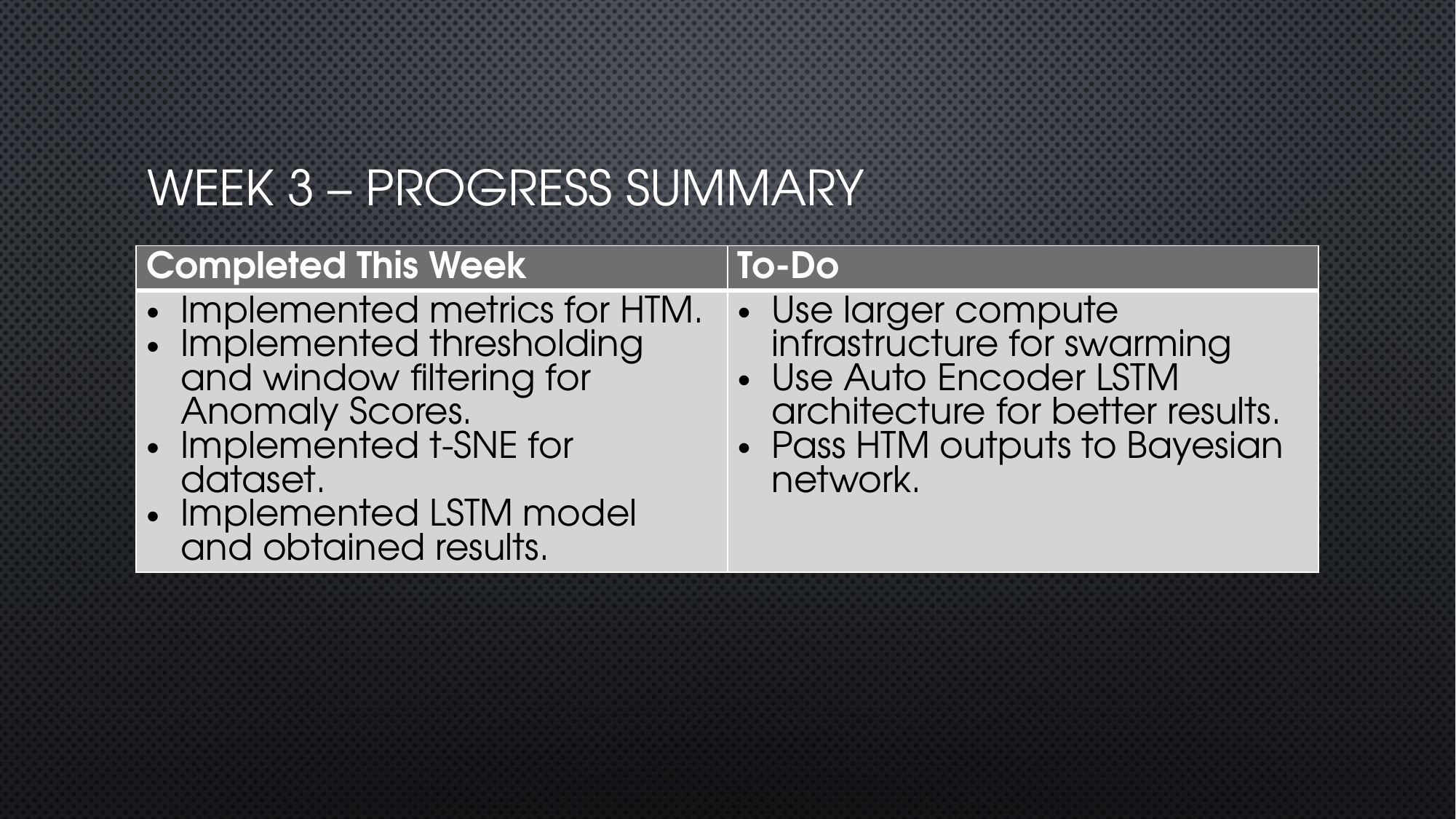

# Week 3 – Progress Summary
| Completed This Week | To-Do |
| --- | --- |
| Implemented metrics for HTM. Implemented thresholding and window filtering for Anomaly Scores. Implemented t-SNE for dataset. Implemented LSTM model and obtained results. | Use larger compute infrastructure for swarming Use Auto Encoder LSTM architecture for better results. Pass HTM outputs to Bayesian network. |